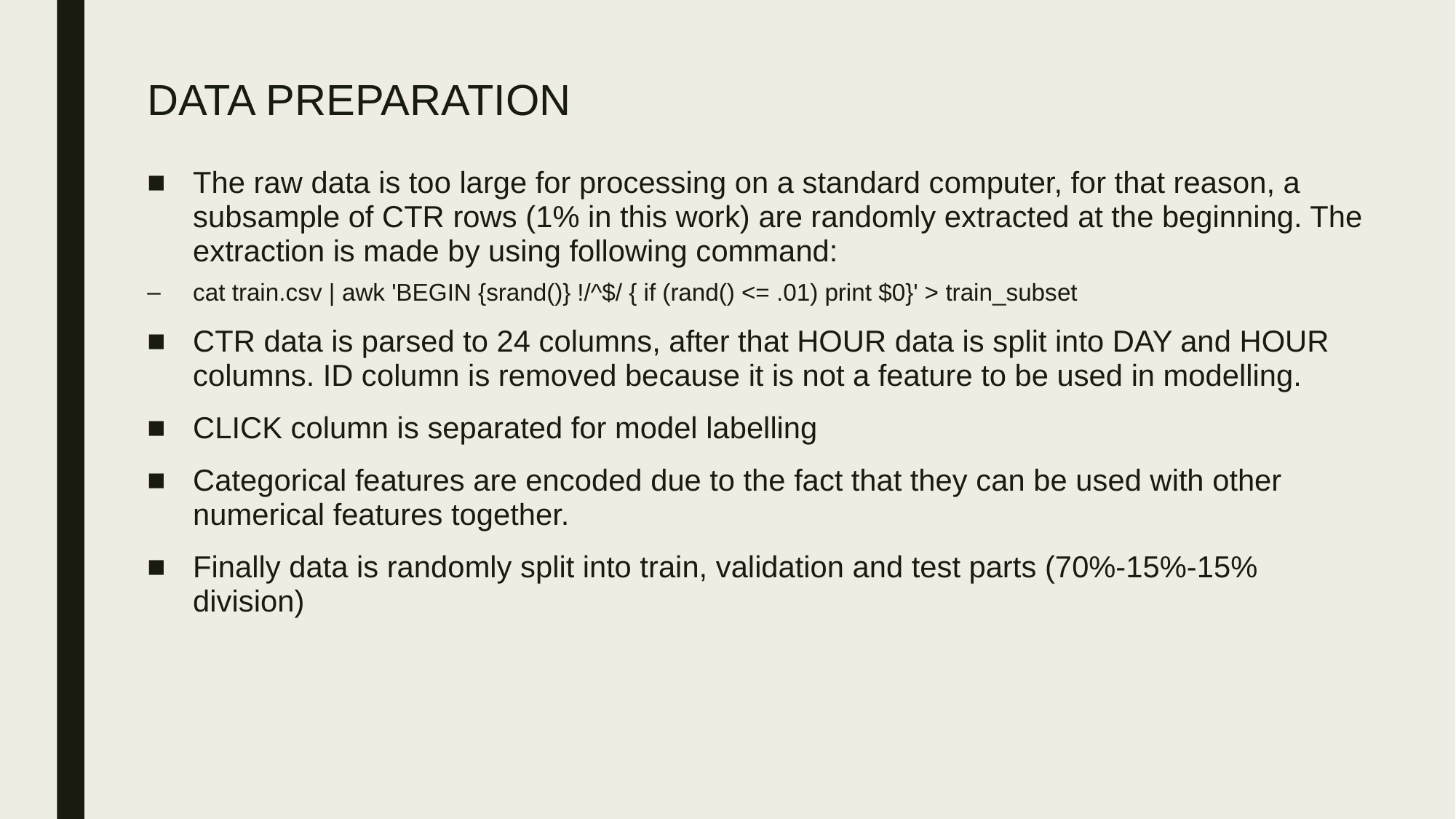

# DATA PREPARATION
The raw data is too large for processing on a standard computer, for that reason, a subsample of CTR rows (1% in this work) are randomly extracted at the beginning. The extraction is made by using following command:
cat train.csv | awk 'BEGIN {srand()} !/^$/ { if (rand() <= .01) print $0}' > train_subset
CTR data is parsed to 24 columns, after that HOUR data is split into DAY and HOUR columns. ID column is removed because it is not a feature to be used in modelling.
CLICK column is separated for model labelling
Categorical features are encoded due to the fact that they can be used with other numerical features together.
Finally data is randomly split into train, validation and test parts (70%-15%-15% division)